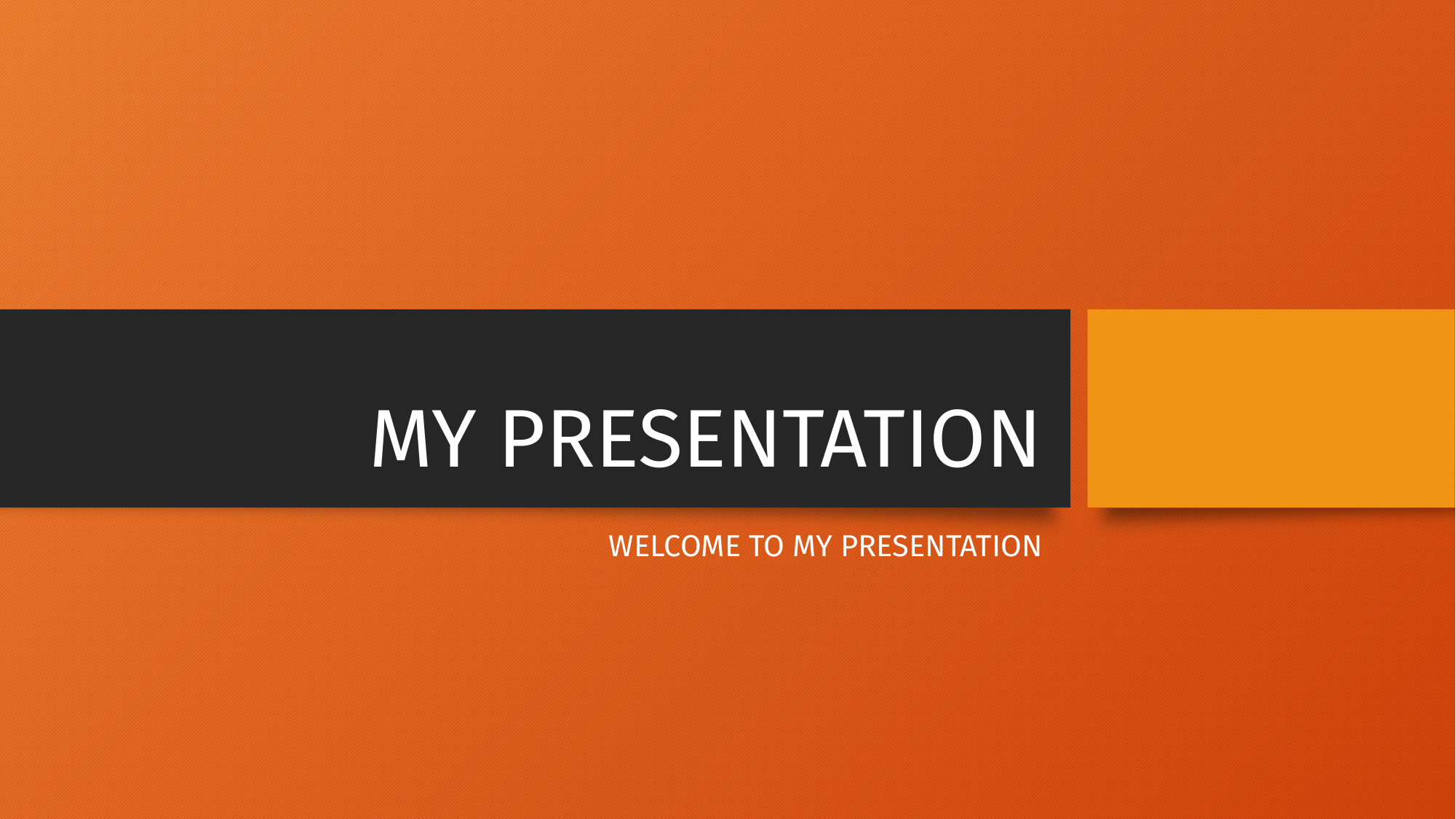

# MY PRESENTATION
WELCOME TO MY PRESENTATION